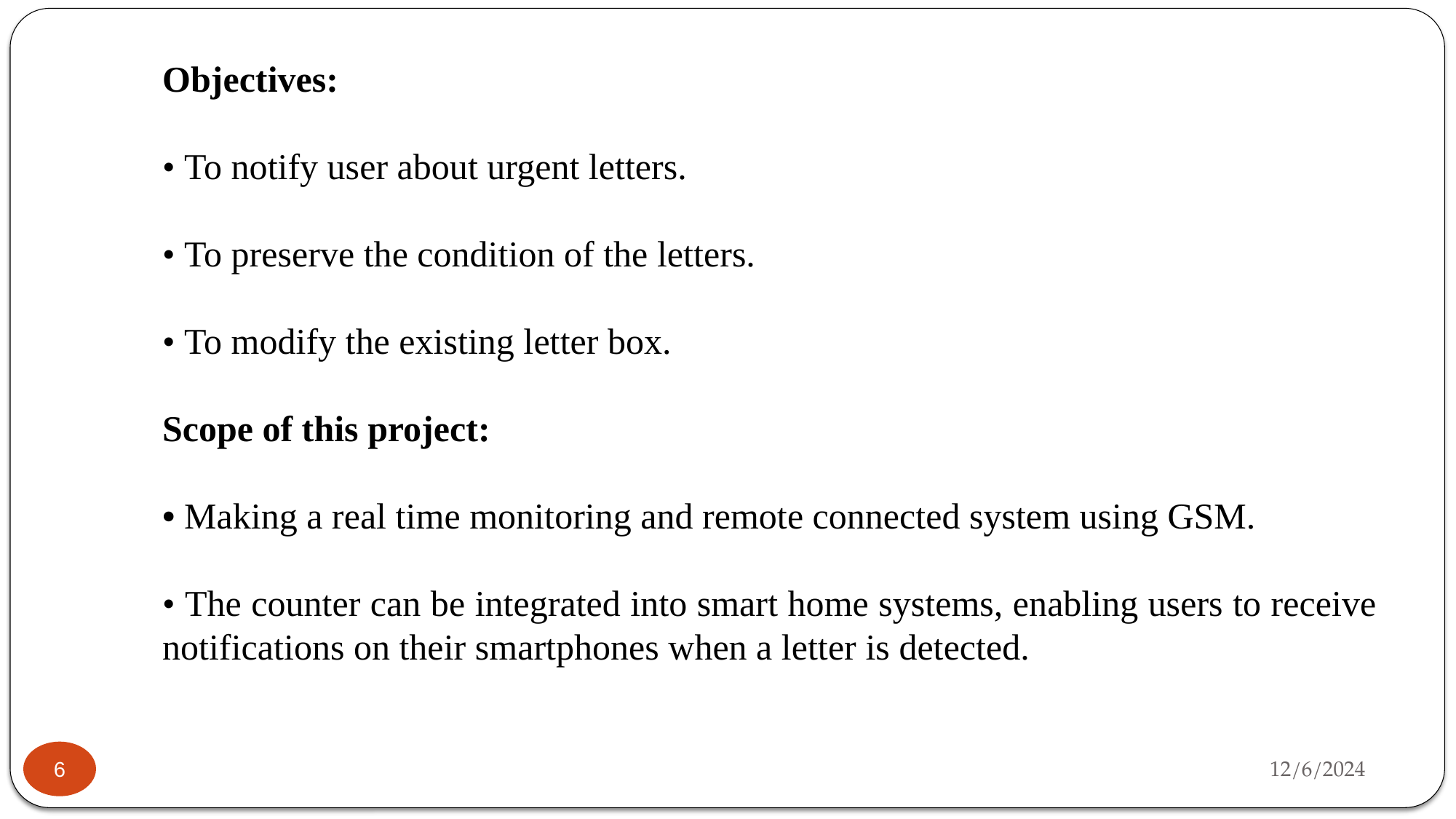

Objectives:

• To notify user about urgent letters.

• To preserve the condition of the letters.

• To modify the existing letter box.

Scope of this project:

• Making a real time monitoring and remote connected system using GSM.

• The counter can be integrated into smart home systems, enabling users to receive notifications on their smartphones when a letter is detected.

12/6/2024
6